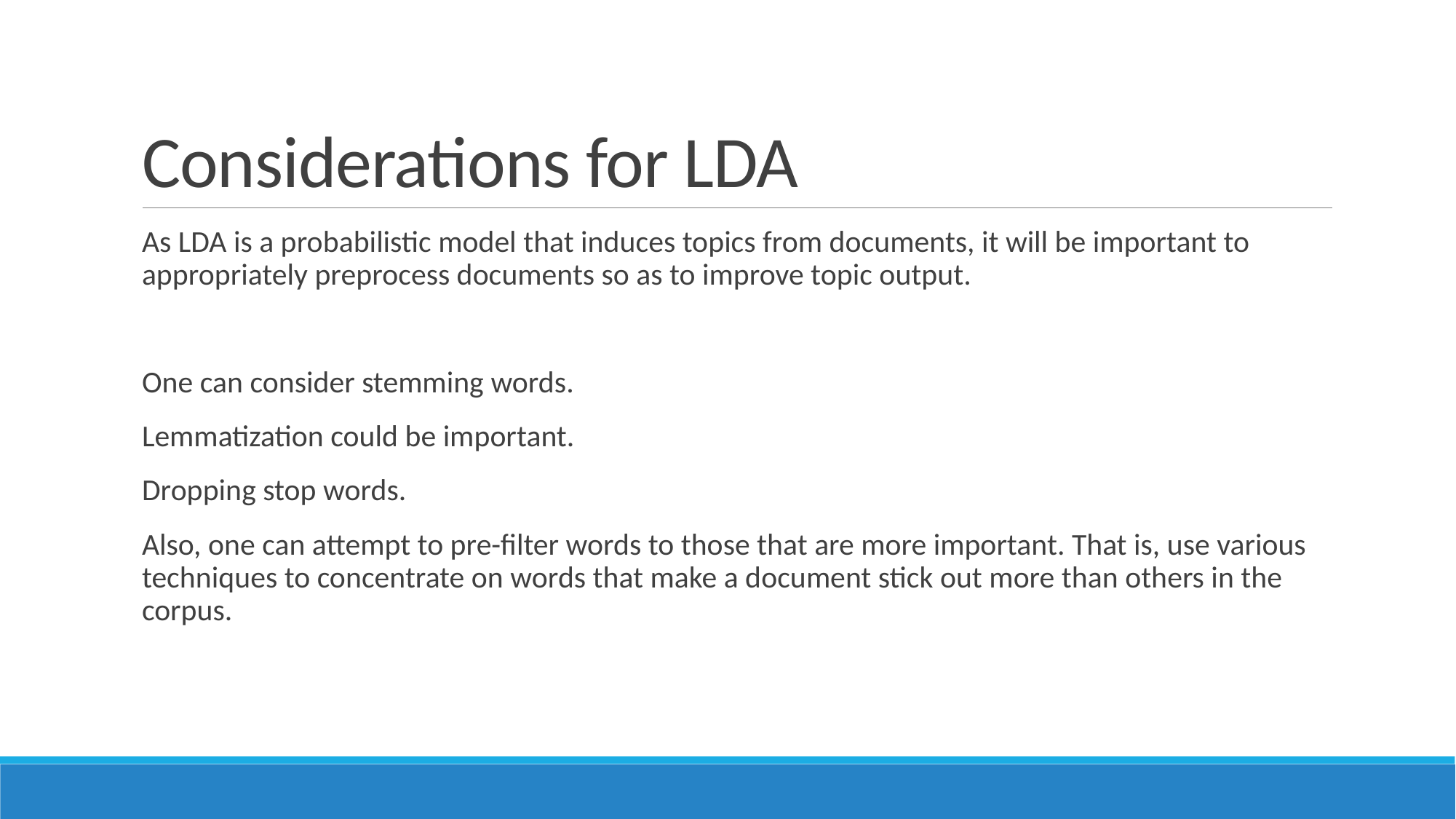

# Considerations for LDA
As LDA is a probabilistic model that induces topics from documents, it will be important to appropriately preprocess documents so as to improve topic output.

One can consider stemming words.
Lemmatization could be important.
Dropping stop words.
Also, one can attempt to pre-filter words to those that are more important. That is, use various techniques to concentrate on words that make a document stick out more than others in the corpus.